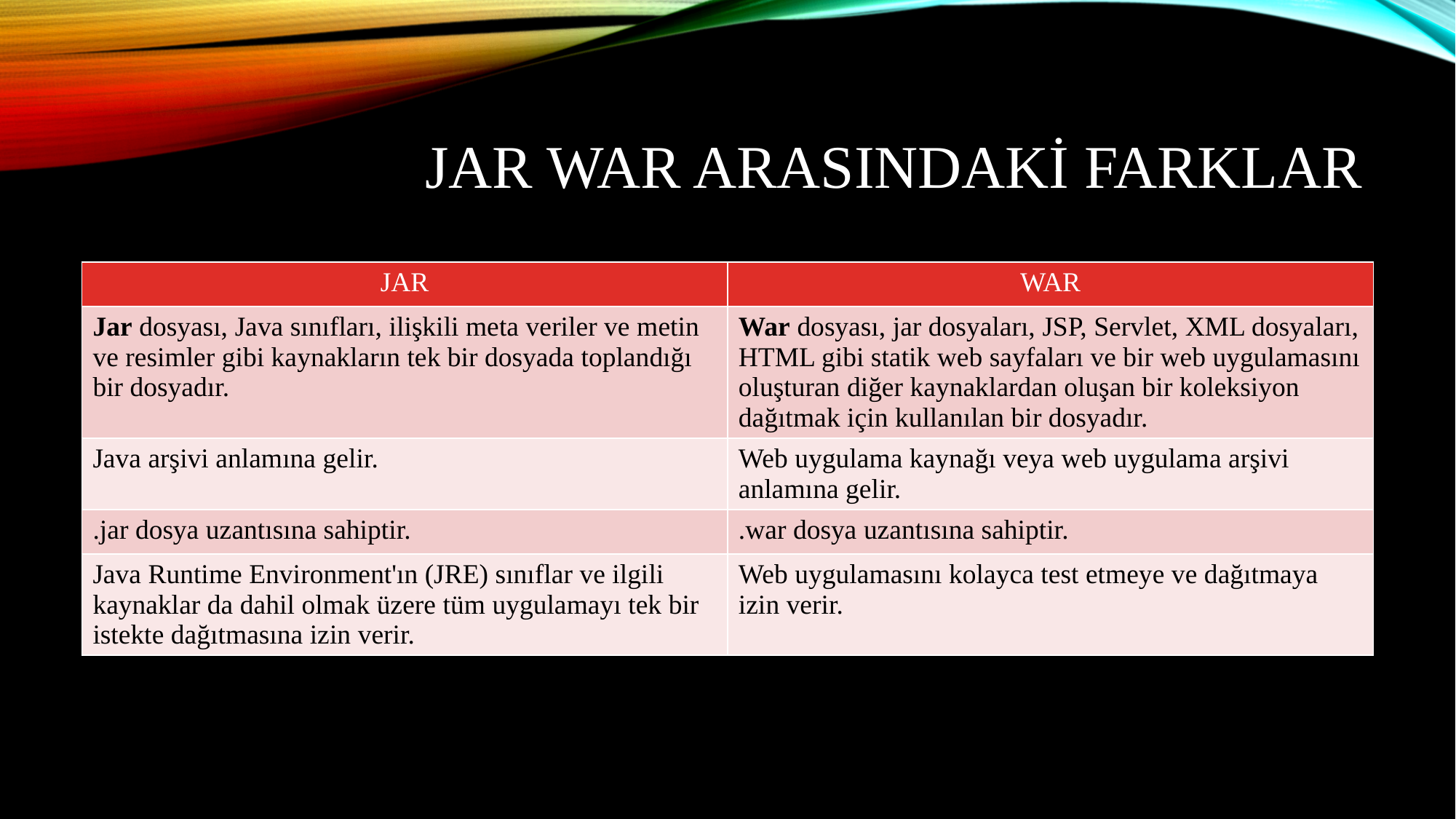

# JAR WAR ARASINDAKİ FARKLAR
| JAR | WAR |
| --- | --- |
| Jar dosyası, Java sınıfları, ilişkili meta veriler ve metin ve resimler gibi kaynakların tek bir dosyada toplandığı bir dosyadır. | War dosyası, jar dosyaları, JSP, Servlet, XML dosyaları, HTML gibi statik web sayfaları ve bir web uygulamasını oluşturan diğer kaynaklardan oluşan bir koleksiyon dağıtmak için kullanılan bir dosyadır. |
| Java arşivi anlamına gelir. | Web uygulama kaynağı veya web uygulama arşivi anlamına gelir. |
| .jar dosya uzantısına sahiptir. | .war dosya uzantısına sahiptir. |
| Java Runtime Environment'ın (JRE) sınıflar ve ilgili kaynaklar da dahil olmak üzere tüm uygulamayı tek bir istekte dağıtmasına izin verir. | Web uygulamasını kolayca test etmeye ve dağıtmaya izin verir. |